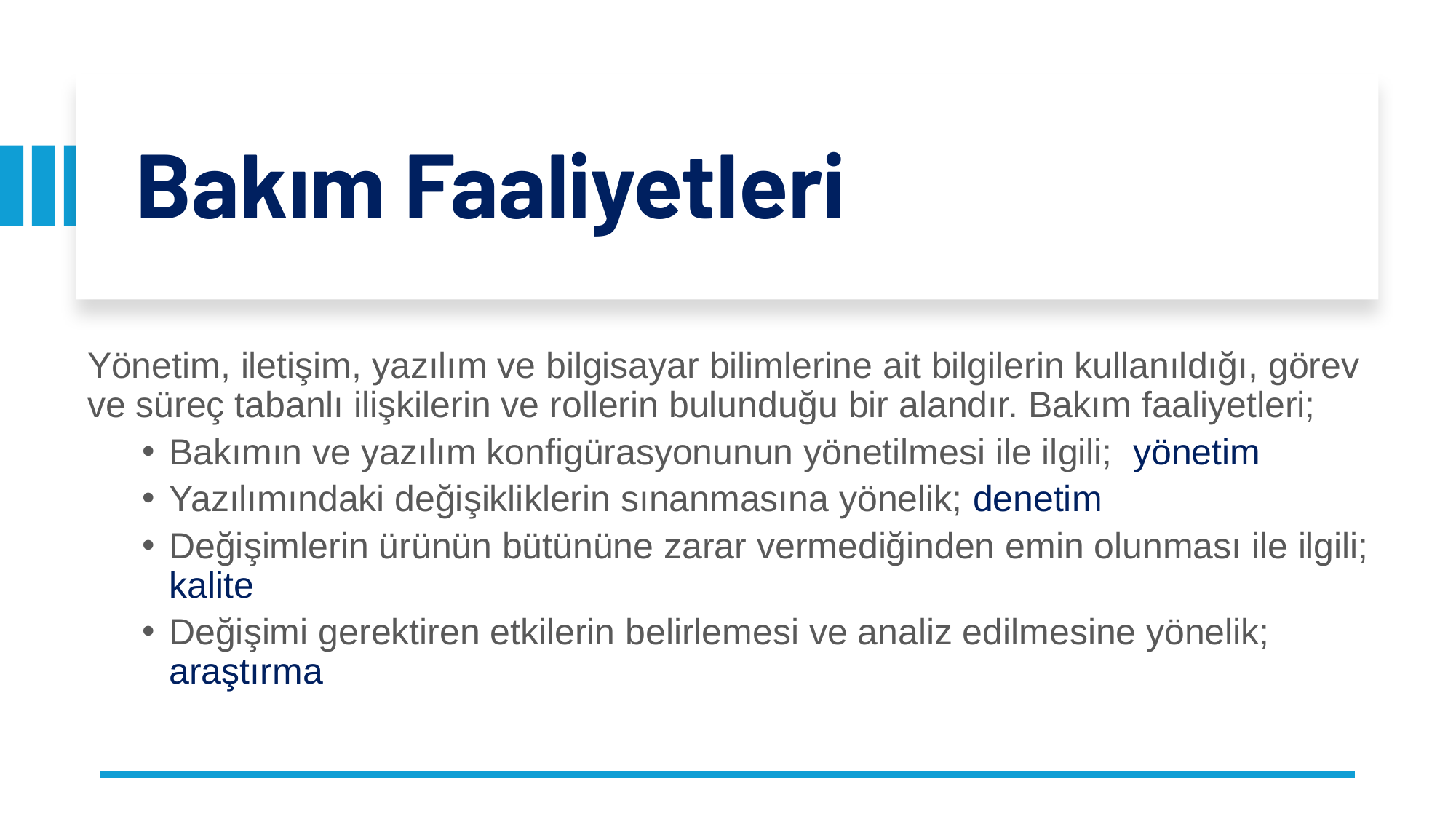

# Bakım Faaliyetleri

Yönetim, iletişim, yazılım ve bilgisayar bilimlerine ait bilgilerin kullanıldığı, görev ve süreç tabanlı ilişkilerin ve rollerin bulunduğu bir alandır. Bakım faaliyetleri;
Bakımın ve yazılım konfigürasyonunun yönetilmesi ile ilgili;  yönetim
Yazılımındaki değişikliklerin sınanmasına yönelik; denetim
Değişimlerin ürünün bütününe zarar vermediğinden emin olunması ile ilgili; kalite
Değişimi gerektiren etkilerin belirlemesi ve analiz edilmesine yönelik; araştırma